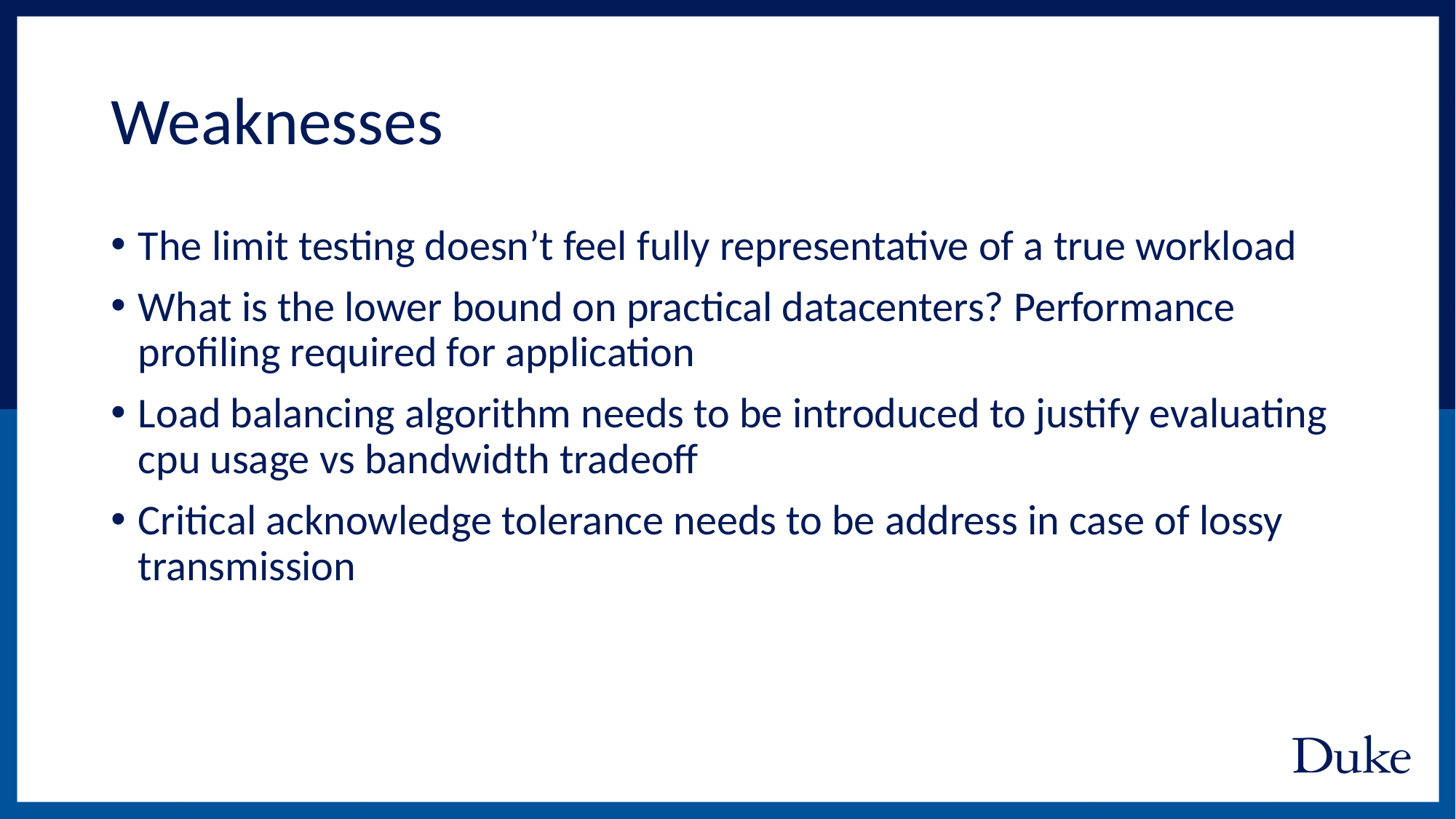

# Weaknesses
The limit testing doesn’t feel fully representative of a true workload
What is the lower bound on practical datacenters? Performance profiling required for application
Load balancing algorithm needs to be introduced to justify evaluating cpu usage vs bandwidth tradeoff
Critical acknowledge tolerance needs to be address in case of lossy transmission